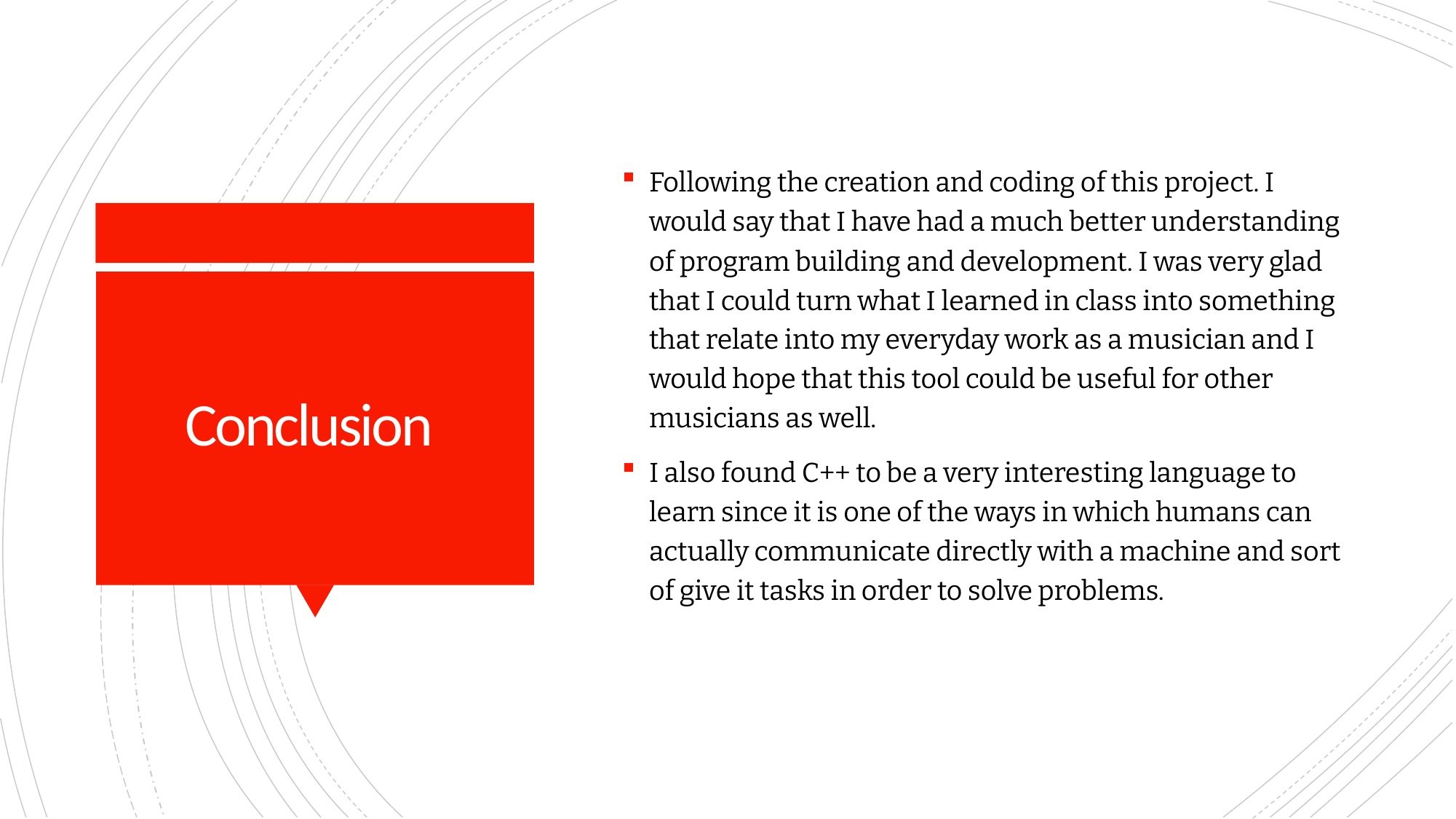

Following the creation and coding of this project. I would say that I have had a much better understanding of program building and development. I was very glad that I could turn what I learned in class into something that relate into my everyday work as a musician and I would hope that this tool could be useful for other musicians as well.
I also found C++ to be a very interesting language to learn since it is one of the ways in which humans can actually communicate directly with a machine and sort of give it tasks in order to solve problems.

# Conclusion